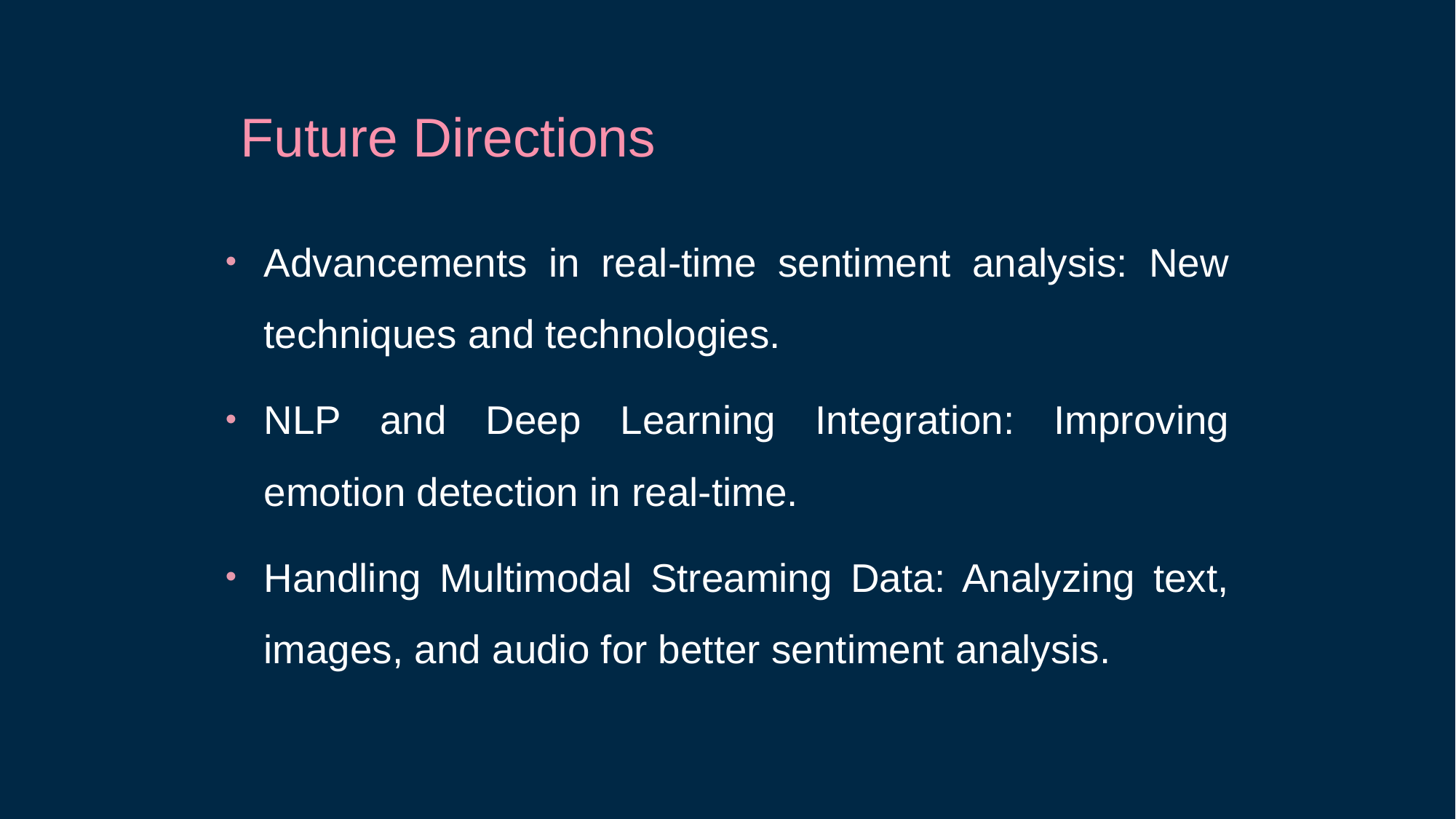

Future Directions
Advancements in real-time sentiment analysis: New techniques and technologies.
NLP and Deep Learning Integration: Improving emotion detection in real-time.
Handling Multimodal Streaming Data: Analyzing text, images, and audio for better sentiment analysis.